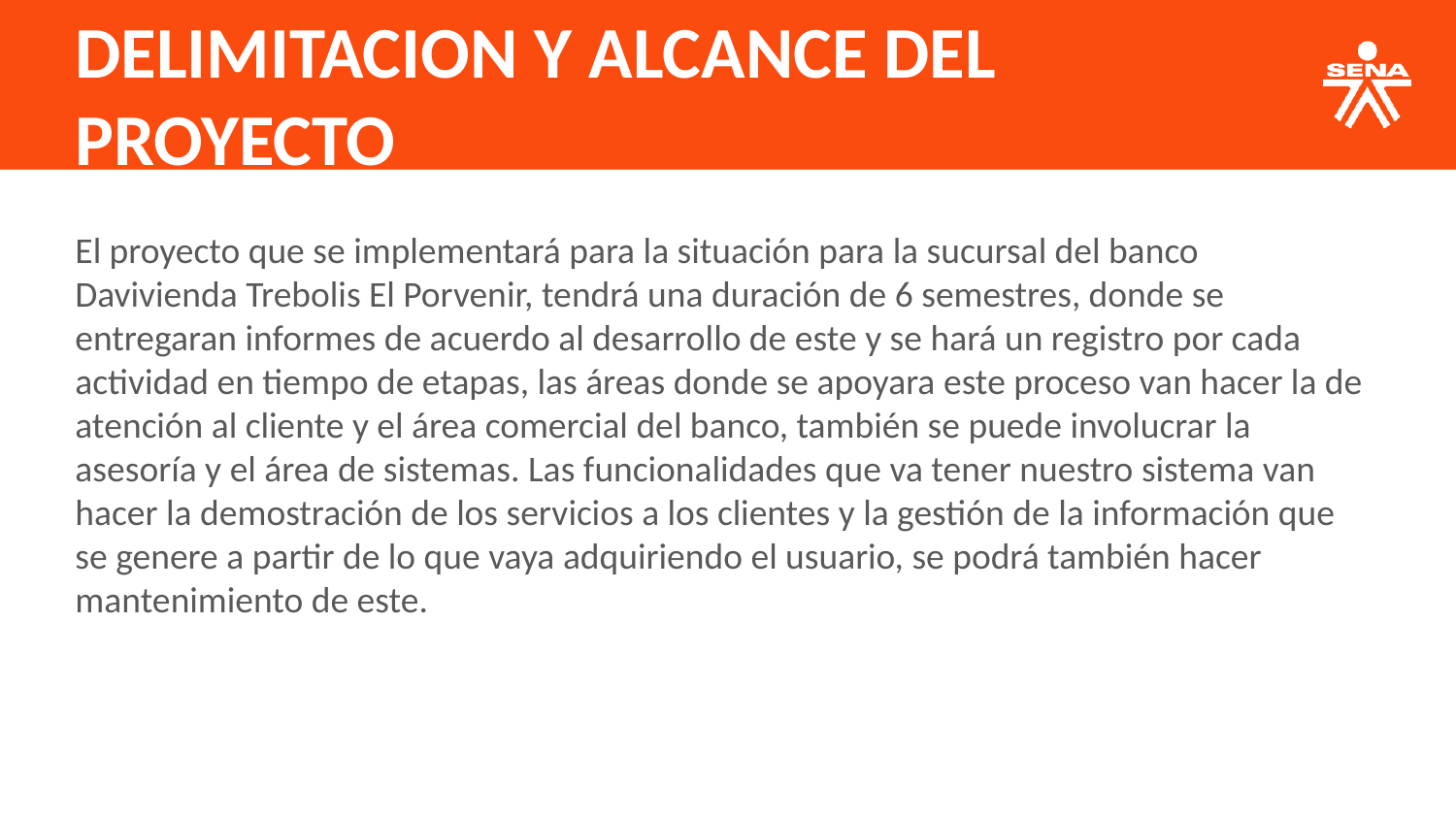

DELIMITACION Y ALCANCE DEL PROYECTO
El proyecto que se implementará para la situación para la sucursal del banco Davivienda Trebolis El Porvenir, tendrá una duración de 6 semestres, donde se entregaran informes de acuerdo al desarrollo de este y se hará un registro por cada actividad en tiempo de etapas, las áreas donde se apoyara este proceso van hacer la de atención al cliente y el área comercial del banco, también se puede involucrar la asesoría y el área de sistemas. Las funcionalidades que va tener nuestro sistema van hacer la demostración de los servicios a los clientes y la gestión de la información que se genere a partir de lo que vaya adquiriendo el usuario, se podrá también hacer mantenimiento de este.